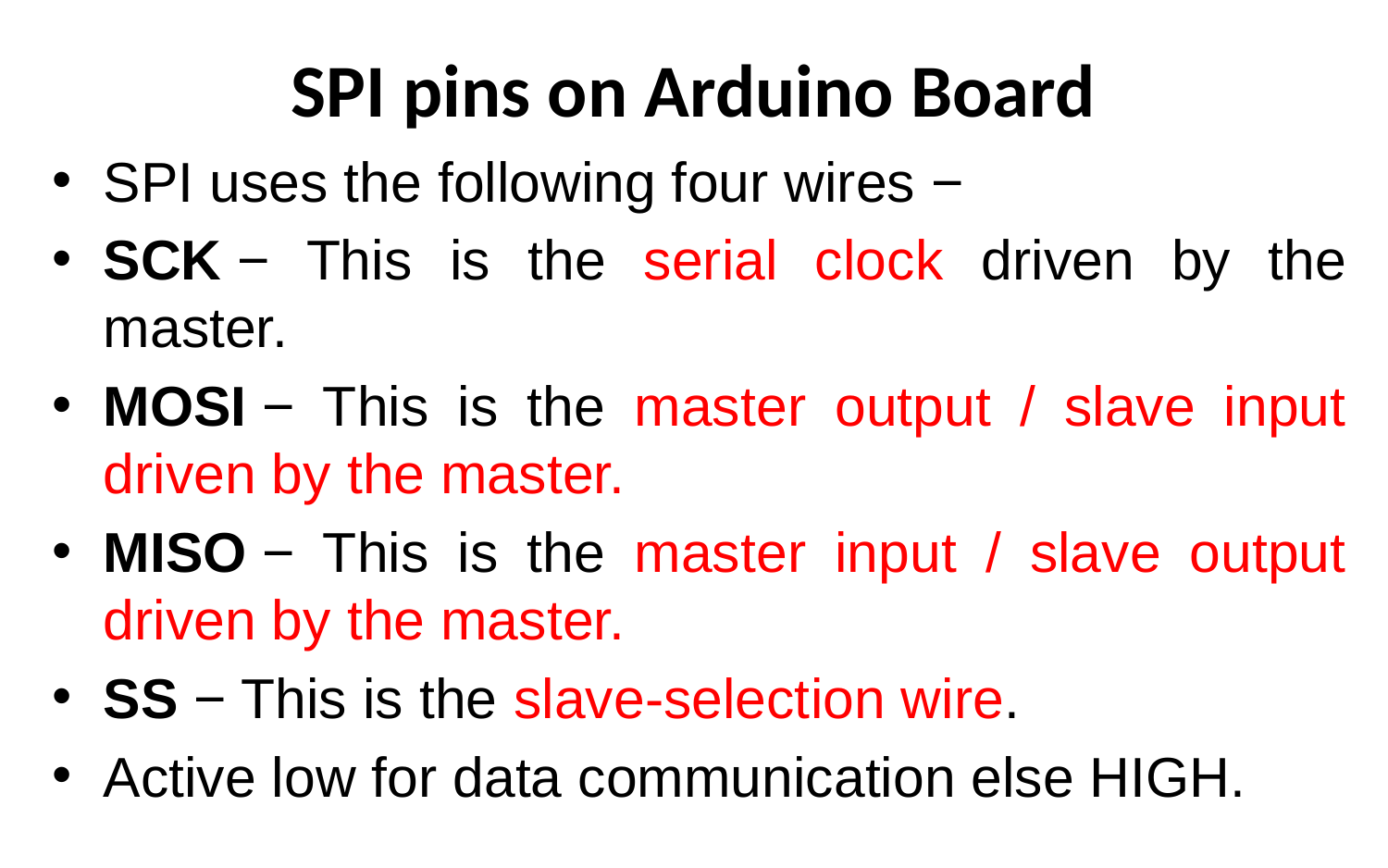

# SPI pins on Arduino Board
SPI uses the following four wires −
SCK − This is the serial clock driven by the master.
MOSI − This is the master output / slave input driven by the master.
MISO − This is the master input / slave output driven by the master.
SS − This is the slave-selection wire.
Active low for data communication else HIGH.